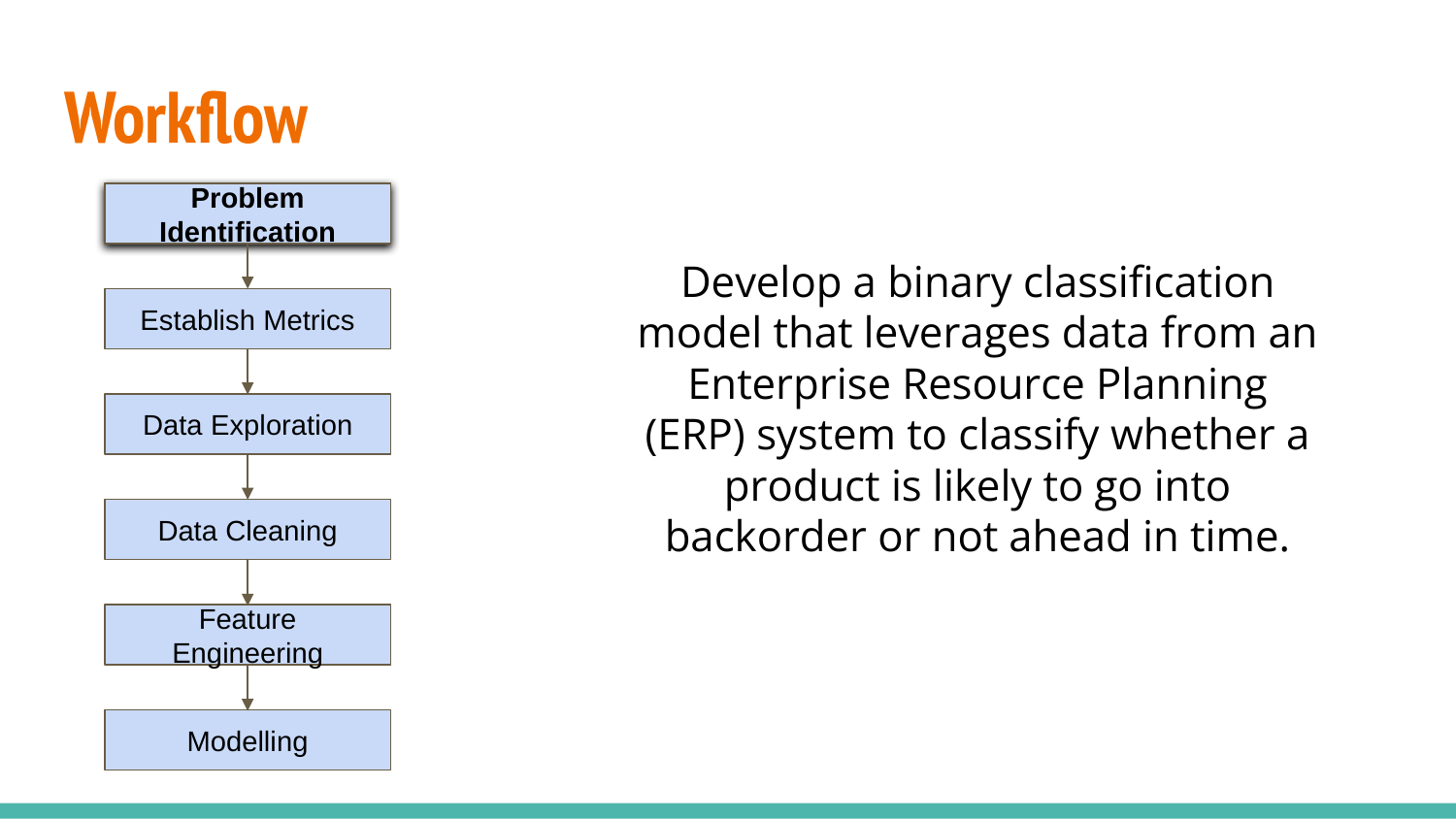

# Workflow
Problem Identification
Develop a binary classification model that leverages data from an Enterprise Resource Planning (ERP) system to classify whether a product is likely to go into backorder or not ahead in time.
Establish Metrics
Data Exploration
Data Cleaning
Feature Engineering
Modelling